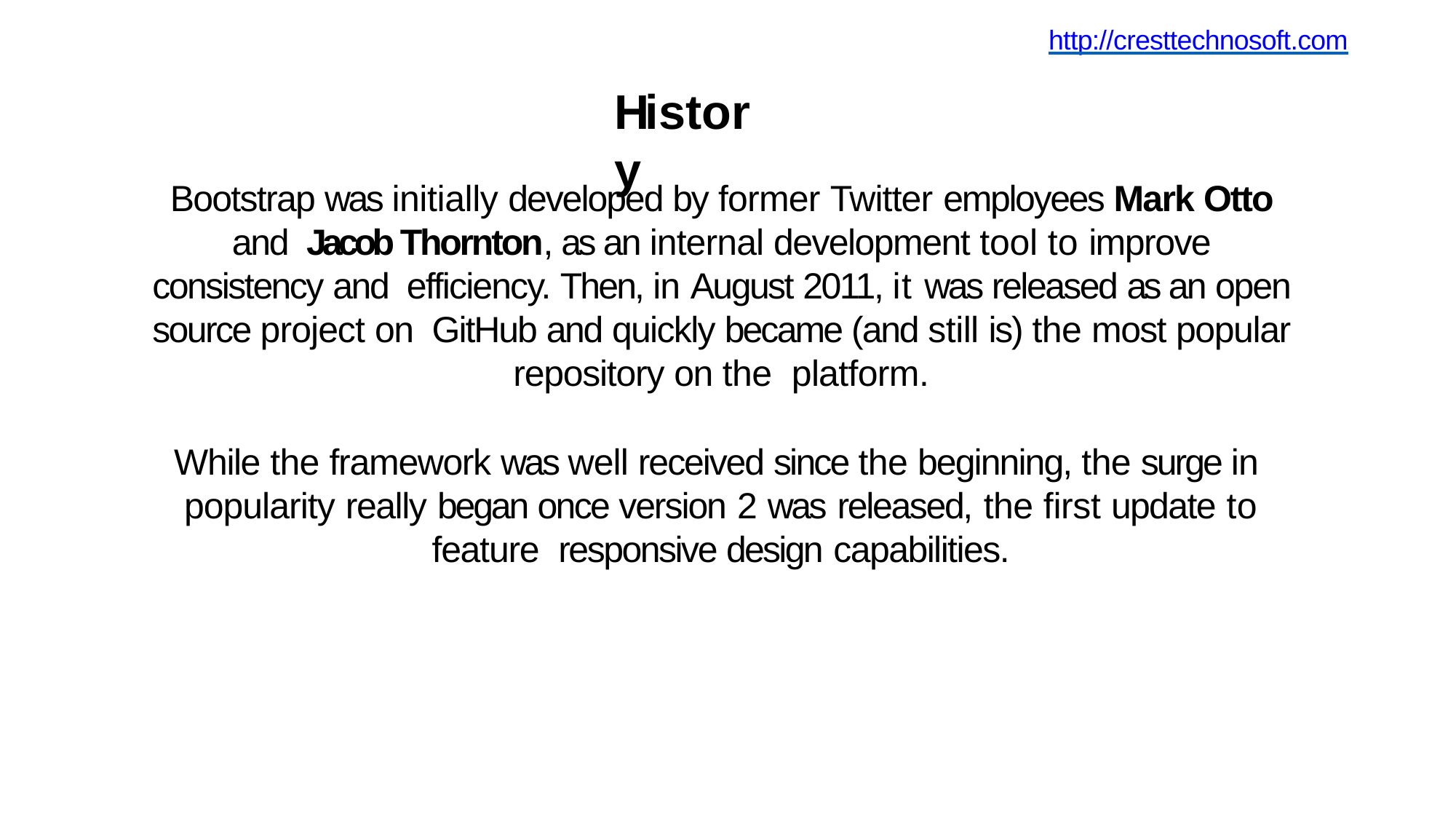

http://cresttechnosoft.com
# History
Bootstrap was initially developed by former Twitter employees Mark Otto and  Jacob Thornton, as an internal development tool to improve consistency and  efficiency. Then, in August 2011, it was released as an open source project on  GitHub and quickly became (and still is) the most popular repository on the  platform.

While the framework was well received since the beginning, the surge in  popularity really began once version 2 was released, the first update to feature  responsive design capabilities.